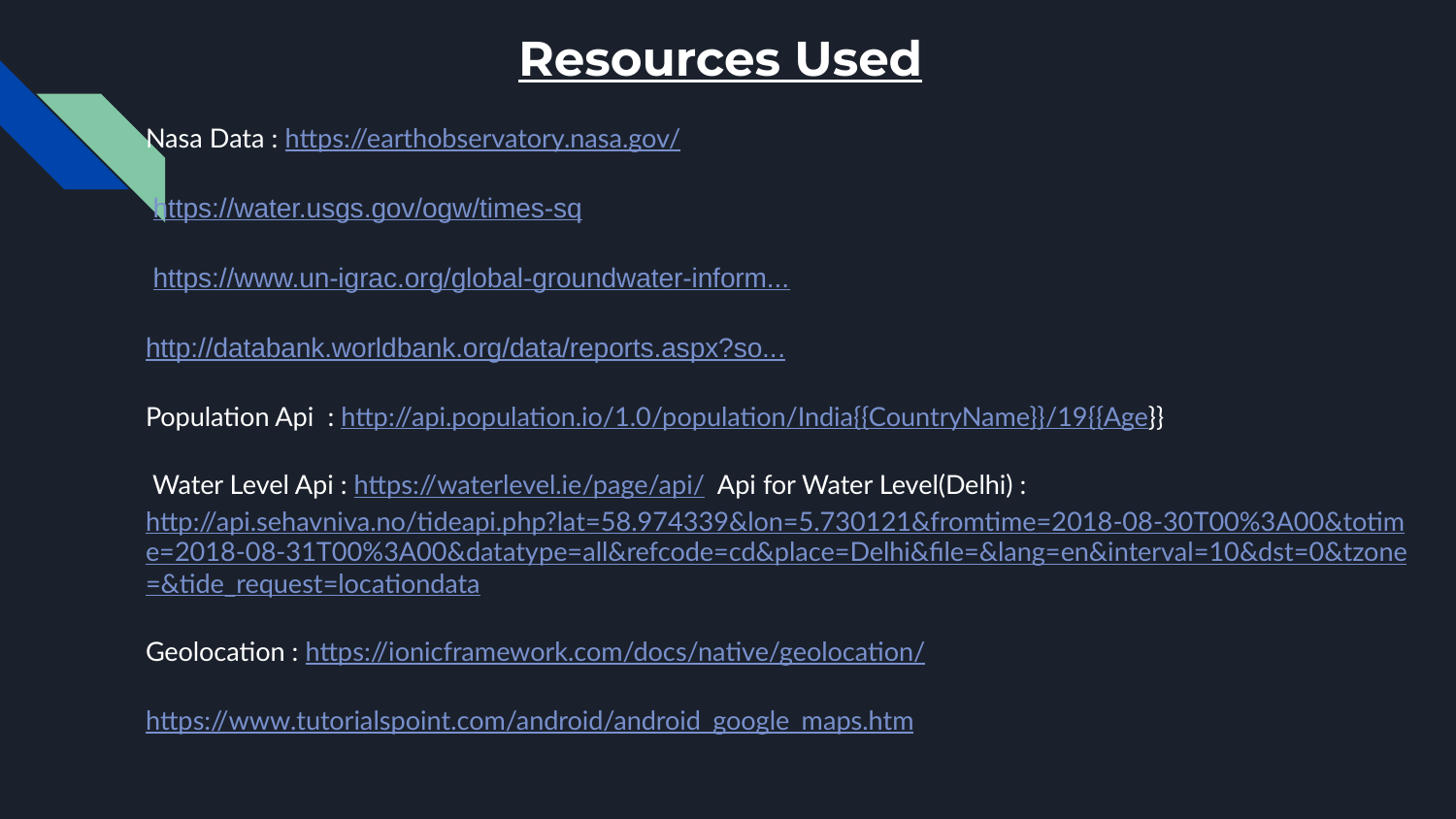

# Resources Used
Nasa Data : https://earthobservatory.nasa.gov/
 https://water.usgs.gov/ogw/times-sq
 https://www.un-igrac.org/global-groundwater-inform...
http://databank.worldbank.org/data/reports.aspx?so...
Population Api  : http://api.population.io/1.0/population/India{{CountryName}}/19{{Age}}
 Water Level Api : https://waterlevel.ie/page/api/  Api for Water Level(Delhi) : http://api.sehavniva.no/tideapi.php?lat=58.974339&lon=5.730121&fromtime=2018-08-30T00%3A00&totime=2018-08-31T00%3A00&datatype=all&refcode=cd&place=Delhi&file=&lang=en&interval=10&dst=0&tzone=&tide_request=locationdata
Geolocation : https://ionicframework.com/docs/native/geolocation/
https://www.tutorialspoint.com/android/android_google_maps.htm

https://www.pubnub.com/tutorials/android/mapping-geolocation-tracking/

## Google
https://github.com/ionic-team/ionic-native-google-maps/blob/master/documents/README.md

## Google Map Alternative
http://geoawesomeness.com/looking-for-google-maps-api-alternatives-here-are-the-best-picks/
free api : https://leafletjs.com/index.html